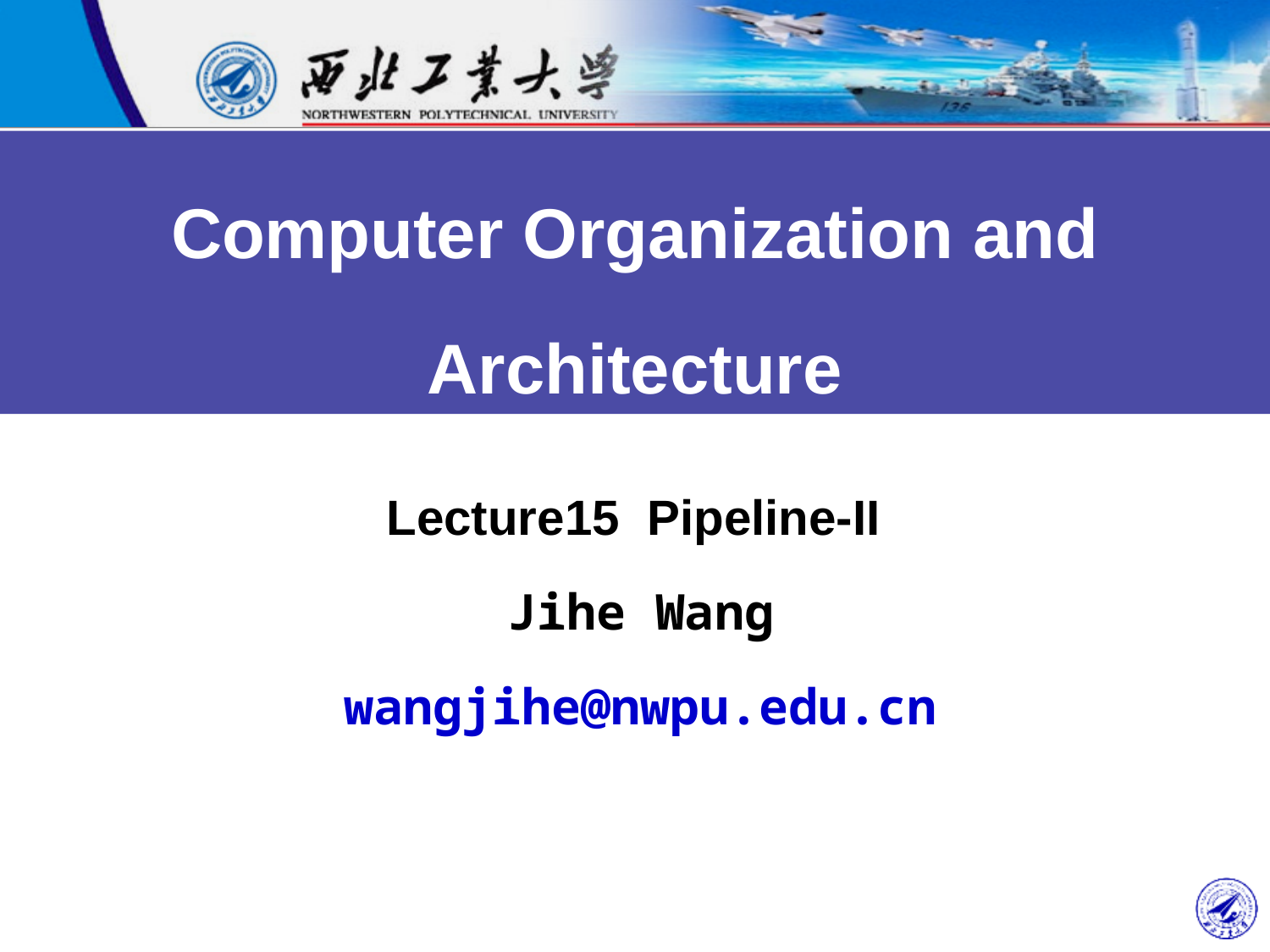

Computer Organization and Architecture
Lecture15  Pipeline-II
Jihe Wang
wangjihe@nwpu.edu.cn